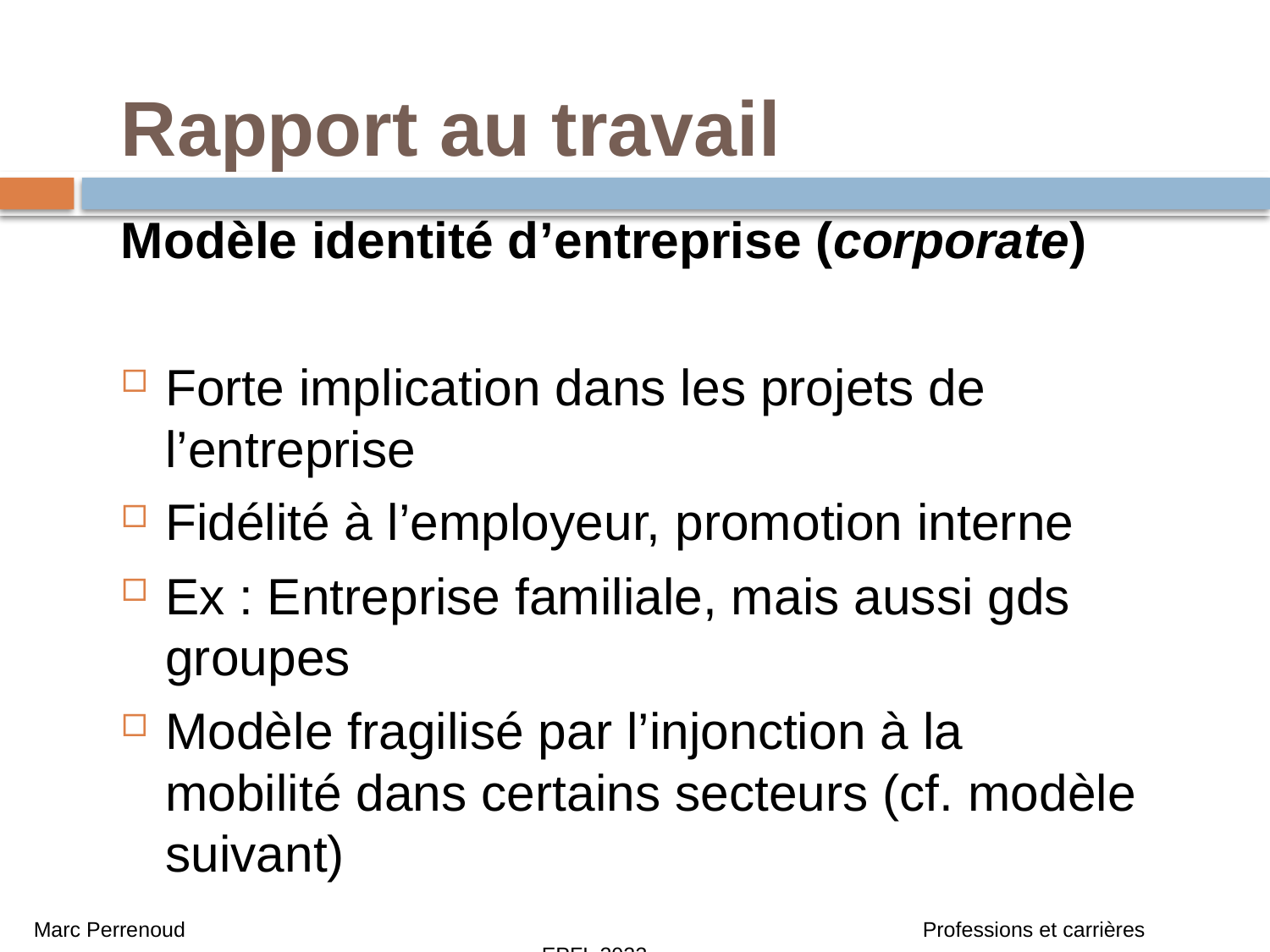

# Rapport au travail
Modèle identité d’entreprise (corporate)

Forte implication dans les projets de l’entreprise
Fidélité à l’employeur, promotion interne
Ex : Entreprise familiale, mais aussi gds groupes
Modèle fragilisé par l’injonction à la mobilité dans certains secteurs (cf. modèle suivant)

Marc Perrenoud 						Professions et carrières 					EPFL 2023